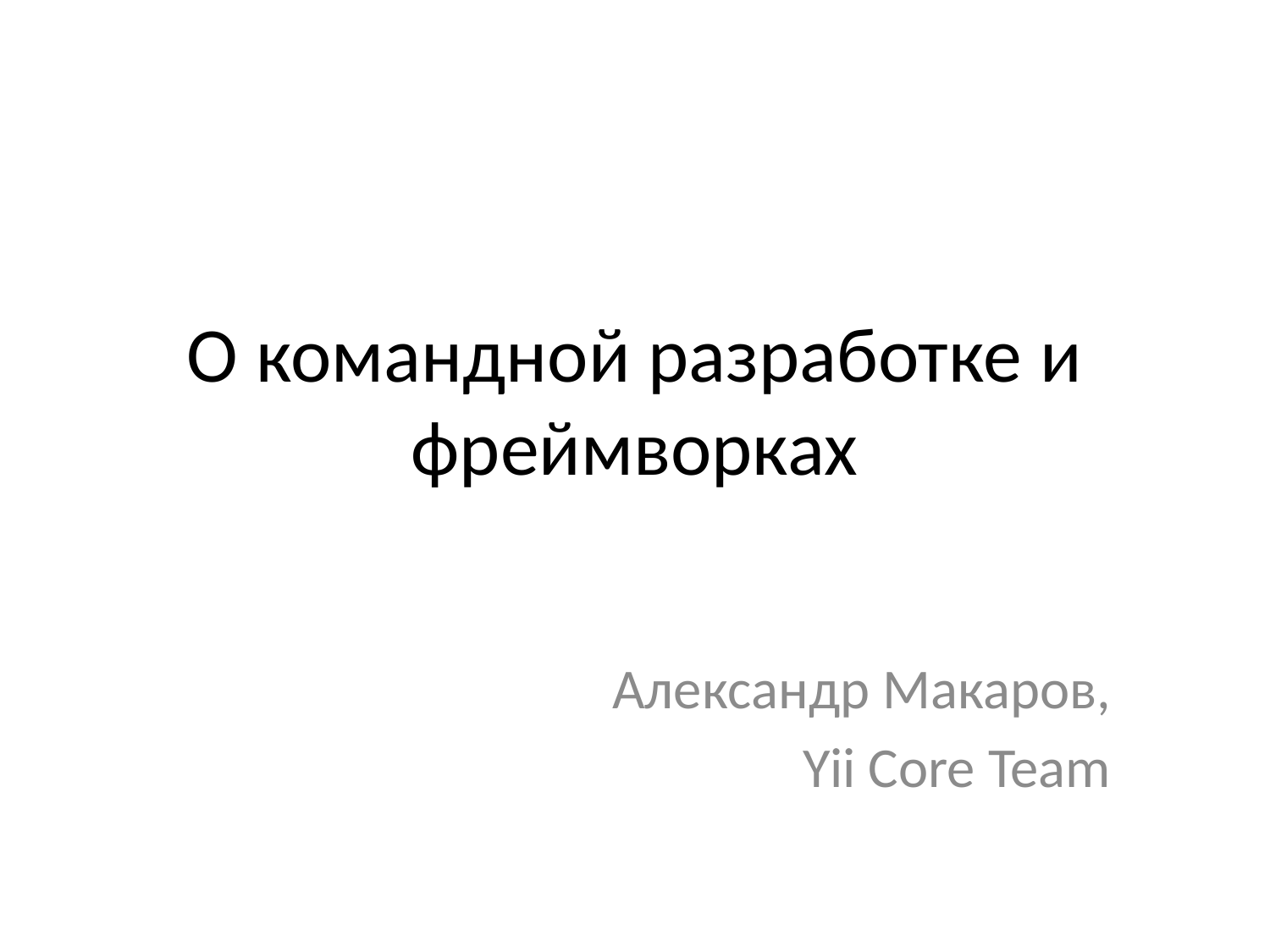

# О командной разработке и фреймворках
Александр Макаров,
Yii Core Team